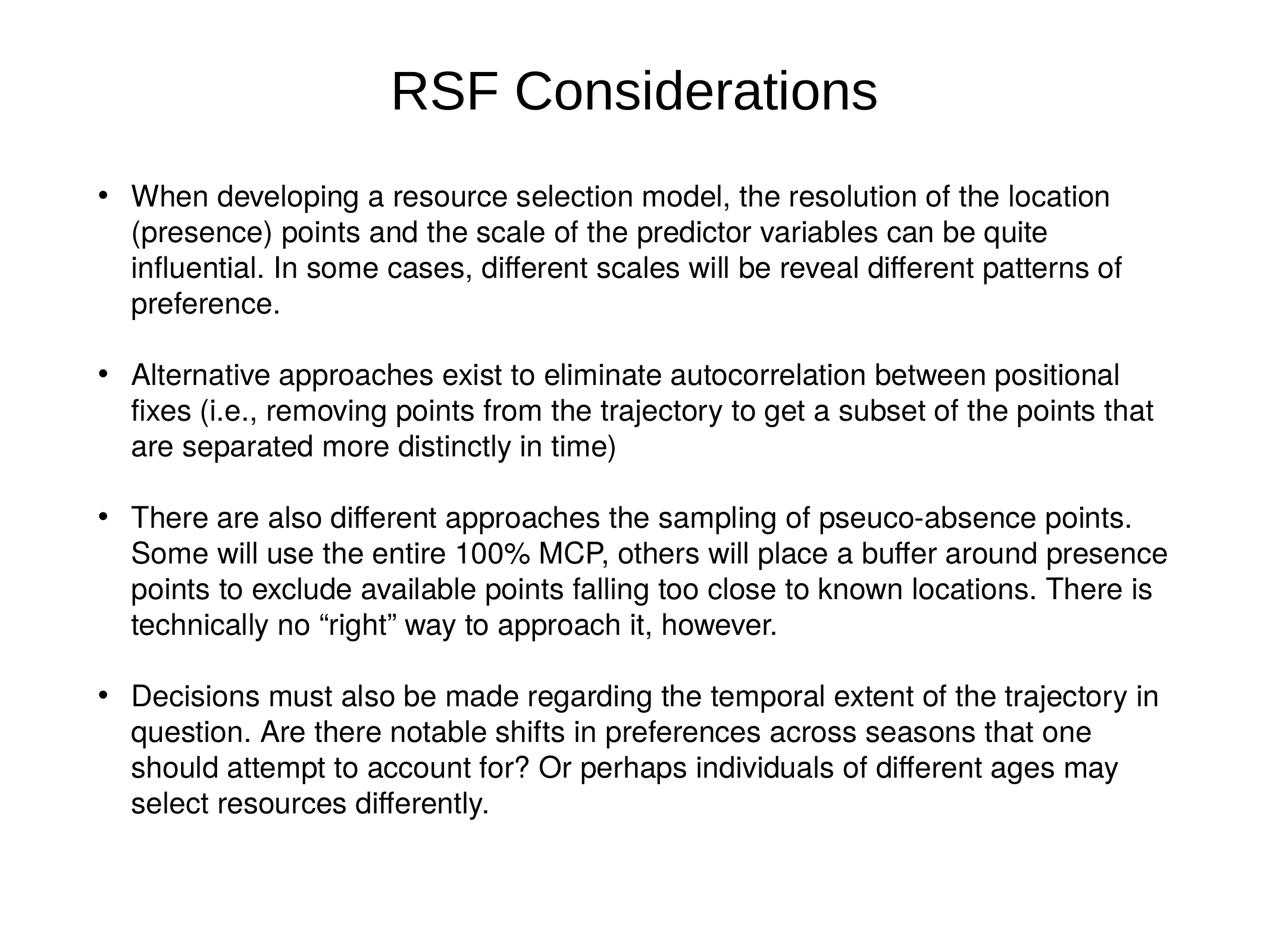

# RSF Considerations
When developing a resource selection model, the resolution of the location (presence) points and the scale of the predictor variables can be quite influential. In some cases, different scales will be reveal different patterns of preference.

Alternative approaches exist to eliminate autocorrelation between positional fixes (i.e., removing points from the trajectory to get a subset of the points that are separated more distinctly in time)

There are also different approaches the sampling of pseuco-absence points. Some will use the entire 100% MCP, others will place a buffer around presence points to exclude available points falling too close to known locations. There is technically no “right” way to approach it, however.

Decisions must also be made regarding the temporal extent of the trajectory in question. Are there notable shifts in preferences across seasons that one should attempt to account for? Or perhaps individuals of different ages may select resources differently.